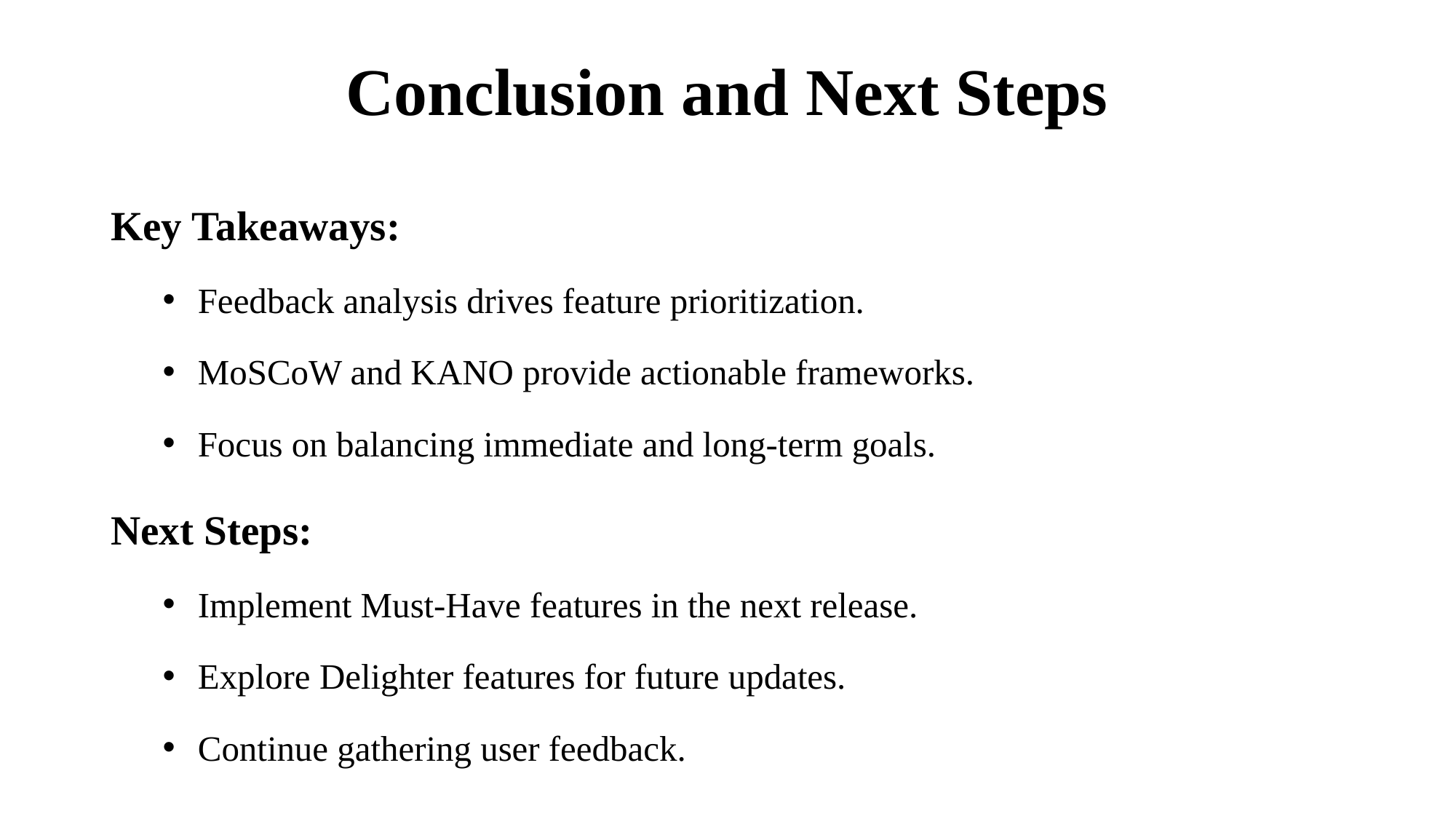

# Conclusion and Next Steps
Key Takeaways:
Feedback analysis drives feature prioritization.
MoSCoW and KANO provide actionable frameworks.
Focus on balancing immediate and long-term goals.
Next Steps:
Implement Must-Have features in the next release.
Explore Delighter features for future updates.
Continue gathering user feedback.